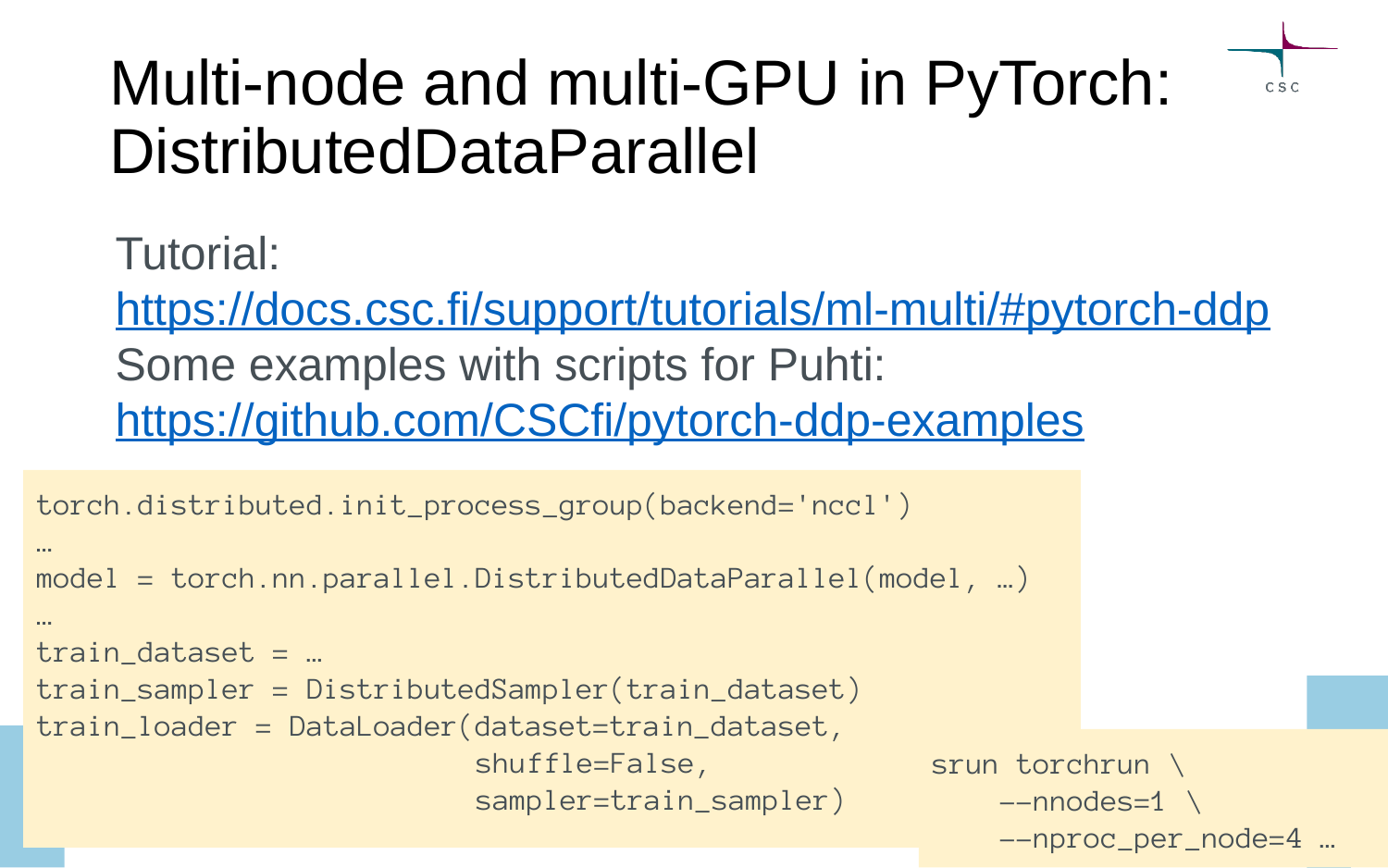

# Multi-node and multi-GPU in PyTorch: DistributedDataParallel
Tutorial: https://docs.csc.fi/support/tutorials/ml-multi/#pytorch-ddp
Some examples with scripts for Puhti: https://github.com/CSCfi/pytorch-ddp-examples

torch.distributed.init_process_group(backend='nccl')
…
model = torch.nn.parallel.DistributedDataParallel(model, …)
…
train_dataset = …
train_sampler = DistributedSampler(train_dataset)
train_loader = DataLoader(dataset=train_dataset,
                          shuffle=False,
                          sampler=train_sampler)

srun torchrun \
    --nnodes=1 \
    --nproc_per_node=4 …